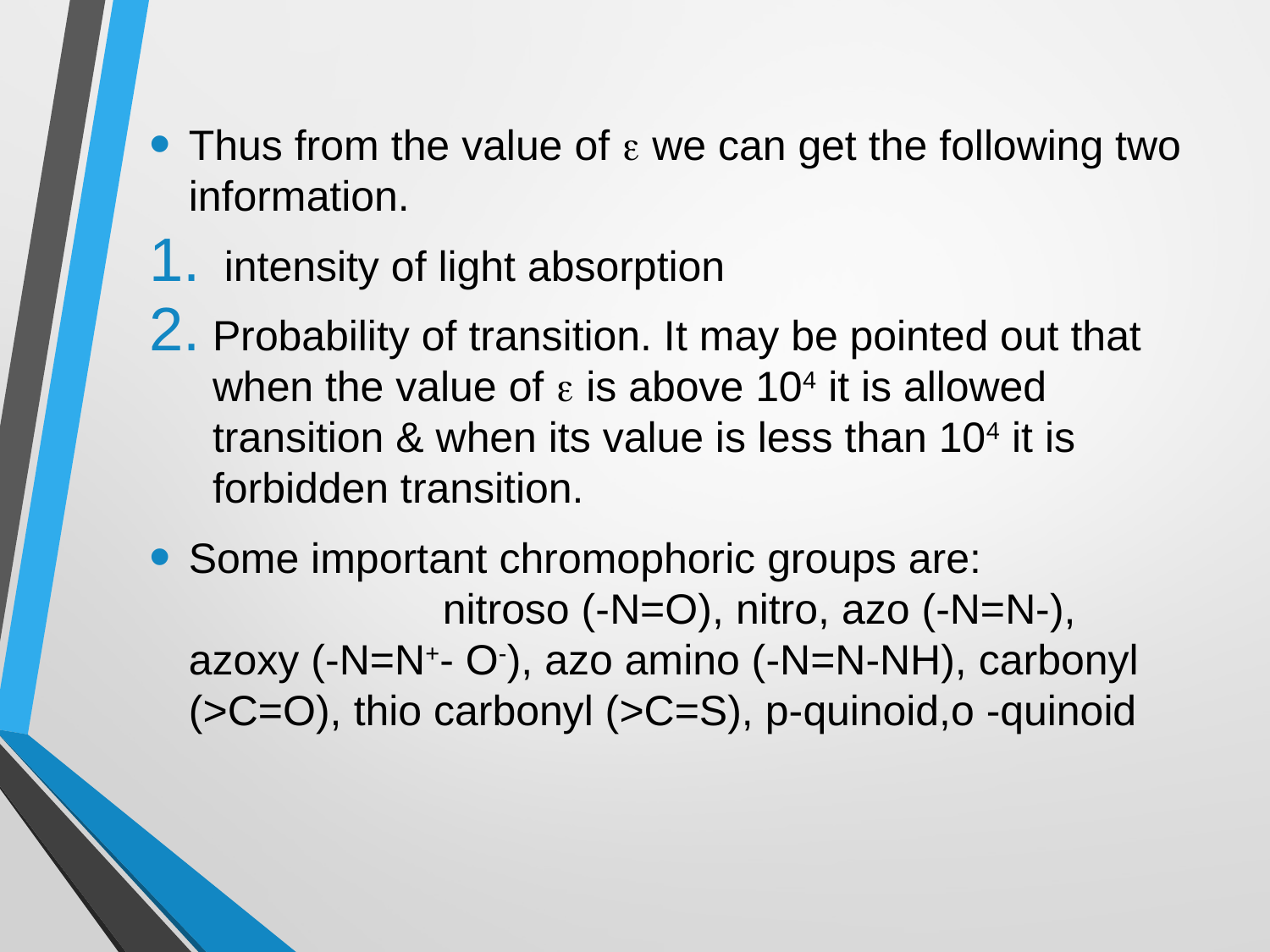

Thus from the value of ε we can get the following two information.
 intensity of light absorption
Probability of transition. It may be pointed out that when the value of ε is above 104 it is allowed transition & when its value is less than 104 it is forbidden transition.
Some important chromophoric groups are: 			nitroso (-N=O), nitro, azo (-N=N-), azoxy (-N=N+- O-), azo amino (-N=N-NH), carbonyl (>C=O), thio carbonyl (>C=S), p-quinoid,o -quinoid